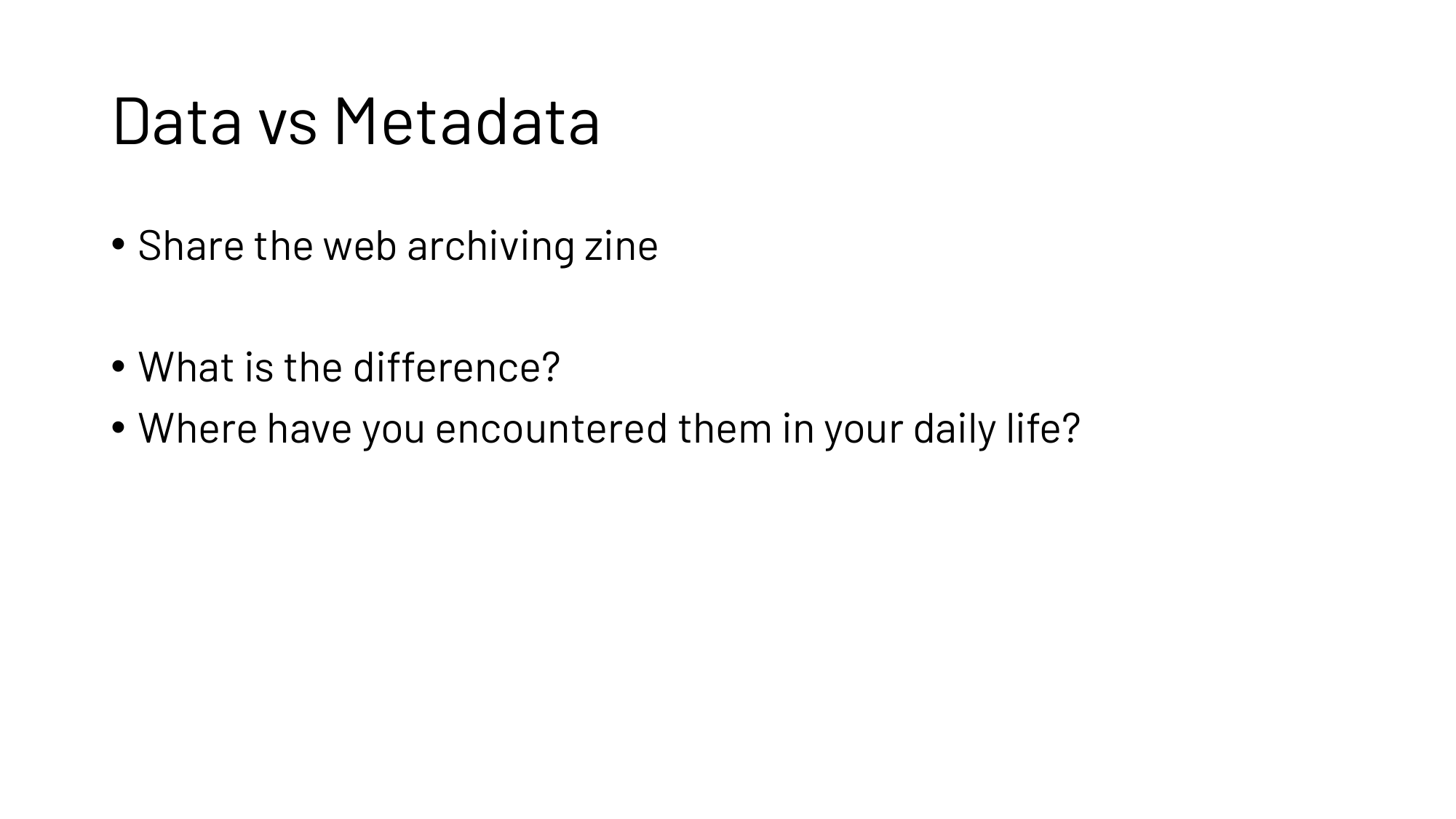

# Data vs Metadata
Share the web archiving zine

What is the difference?
Where have you encountered them in your daily life?